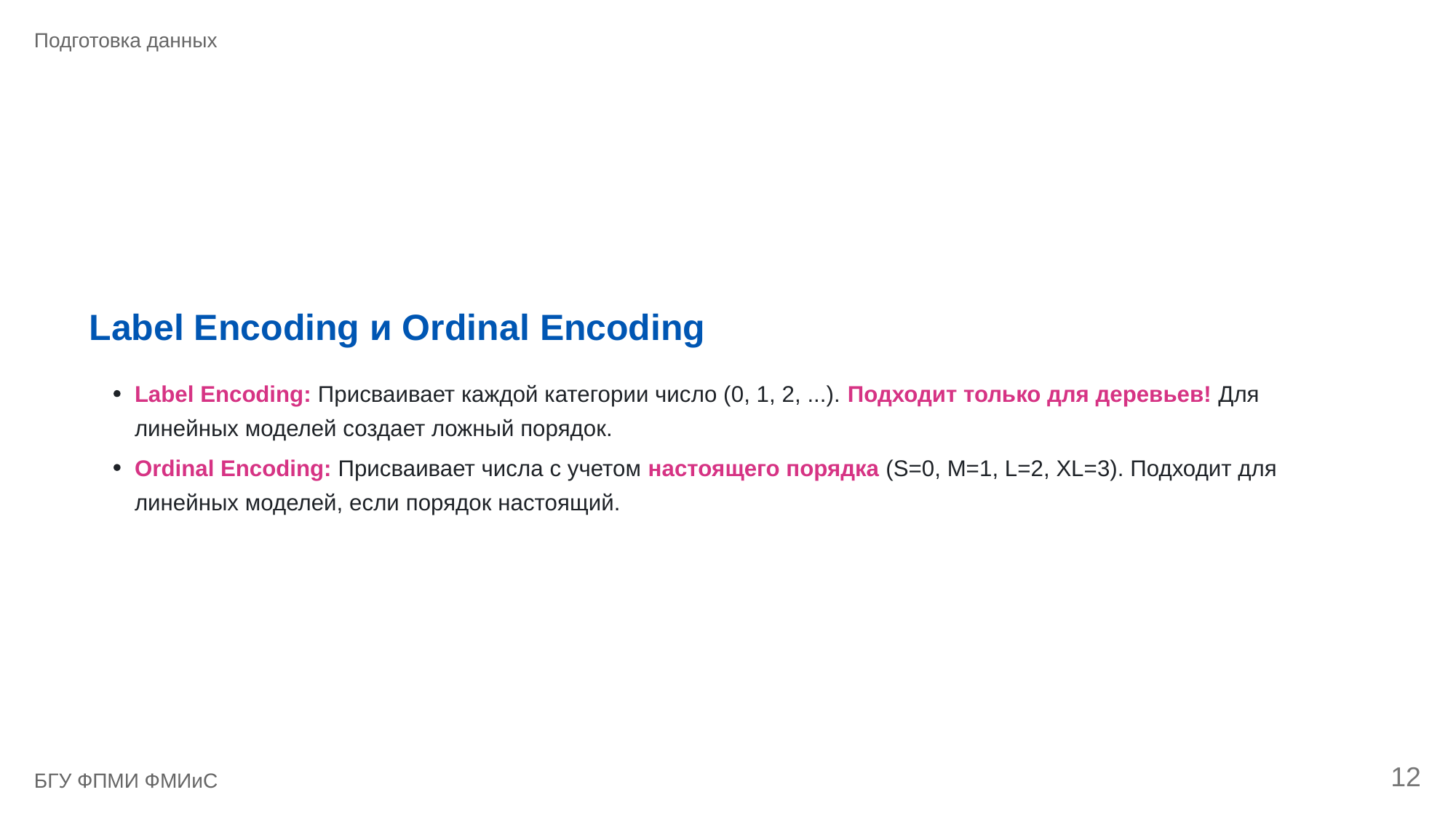

Подготовка данных
Label Encoding и Ordinal Encoding
Label Encoding: Присваивает каждой категории число (0, 1, 2, ...). Подходит только для деревьев! Для

линейных моделей создает ложный порядок.
Ordinal Encoding: Присваивает числа с учетом настоящего порядка (S=0, M=1, L=2, XL=3). Подходит для

линейных моделей, если порядок настоящий.
12
БГУ ФПМИ ФМИиС